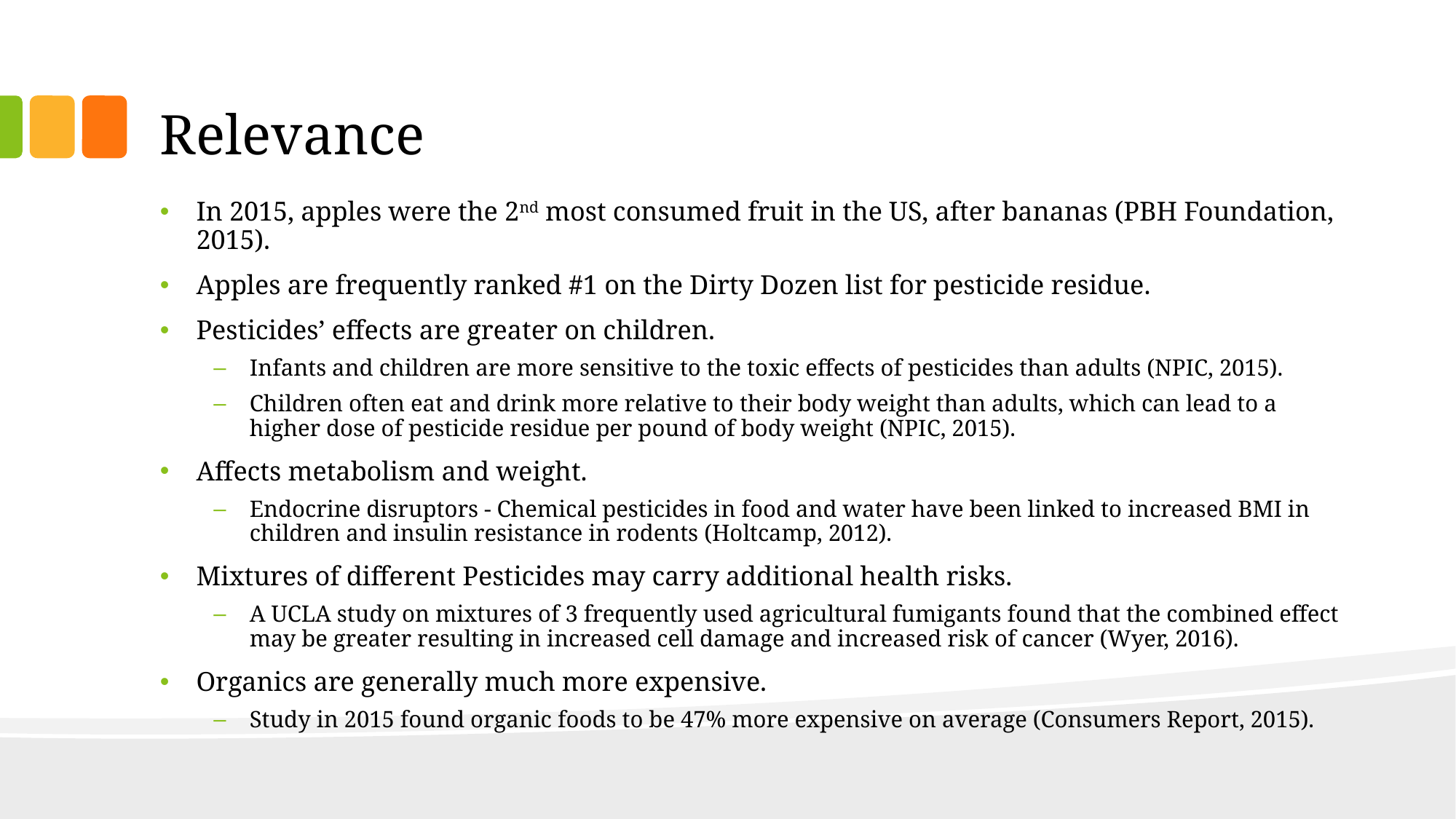

# Relevance
In 2015, apples were the 2nd most consumed fruit in the US, after bananas (PBH Foundation, 2015).
Apples are frequently ranked #1 on the Dirty Dozen list for pesticide residue.
Pesticides’ effects are greater on children.
Infants and children are more sensitive to the toxic effects of pesticides than adults (NPIC, 2015).
Children often eat and drink more relative to their body weight than adults, which can lead to a higher dose of pesticide residue per pound of body weight (NPIC, 2015).
Affects metabolism and weight.
Endocrine disruptors - Chemical pesticides in food and water have been linked to increased BMI in children and insulin resistance in rodents (Holtcamp, 2012).
Mixtures of different Pesticides may carry additional health risks.
A UCLA study on mixtures of 3 frequently used agricultural fumigants found that the combined effect may be greater resulting in increased cell damage and increased risk of cancer (Wyer, 2016).
Organics are generally much more expensive.
Study in 2015 found organic foods to be 47% more expensive on average (Consumers Report, 2015).